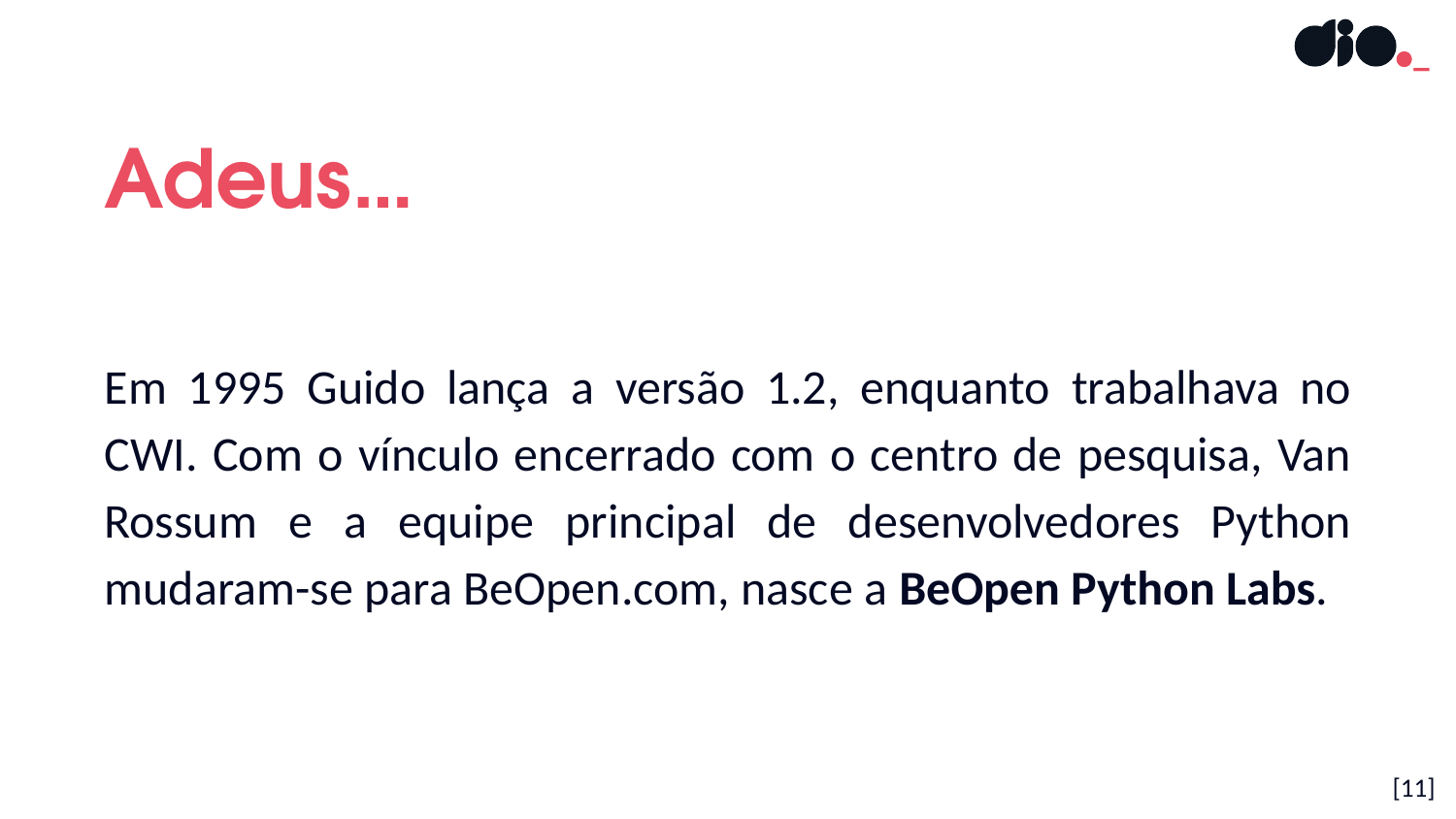

Adeus…
Em 1995 Guido lança a versão 1.2, enquanto trabalhava no CWI. Com o vínculo encerrado com o centro de pesquisa, Van Rossum e a equipe principal de desenvolvedores Python mudaram-se para BeOpen.com, nasce a BeOpen Python Labs.
[11]